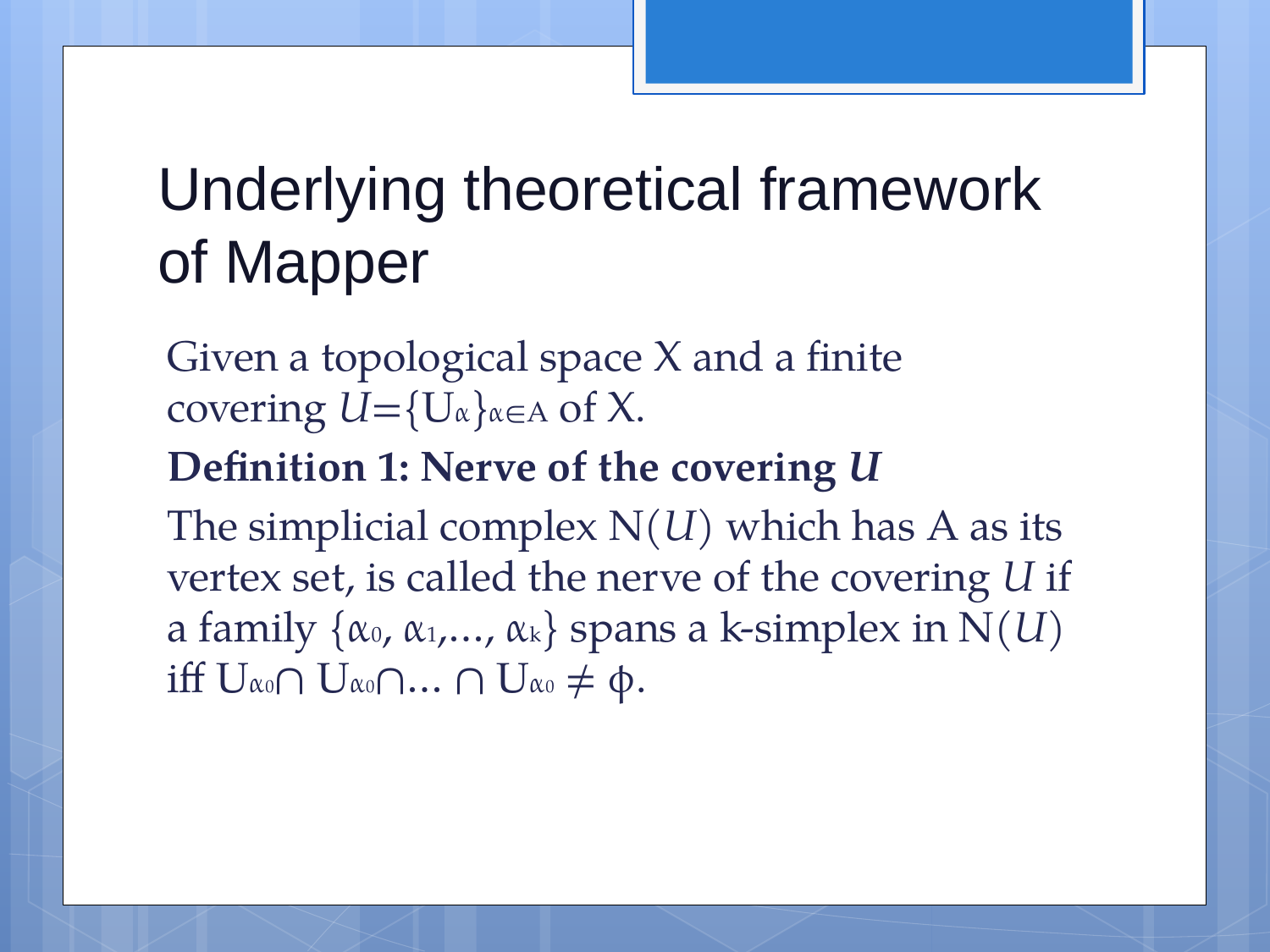

# Underlying theoretical framework of Mapper
Given a topological space X and a finite covering U={Uα}α∈A of X.
Definition 1: Nerve of the covering U
The simplicial complex N(U) which has A as its vertex set, is called the nerve of the covering U if a family {α0, α1,…, αk} spans a k-simplex in N(U) iff Uα0∩ Uα0∩… ∩ Uα0 ≠ ϕ.